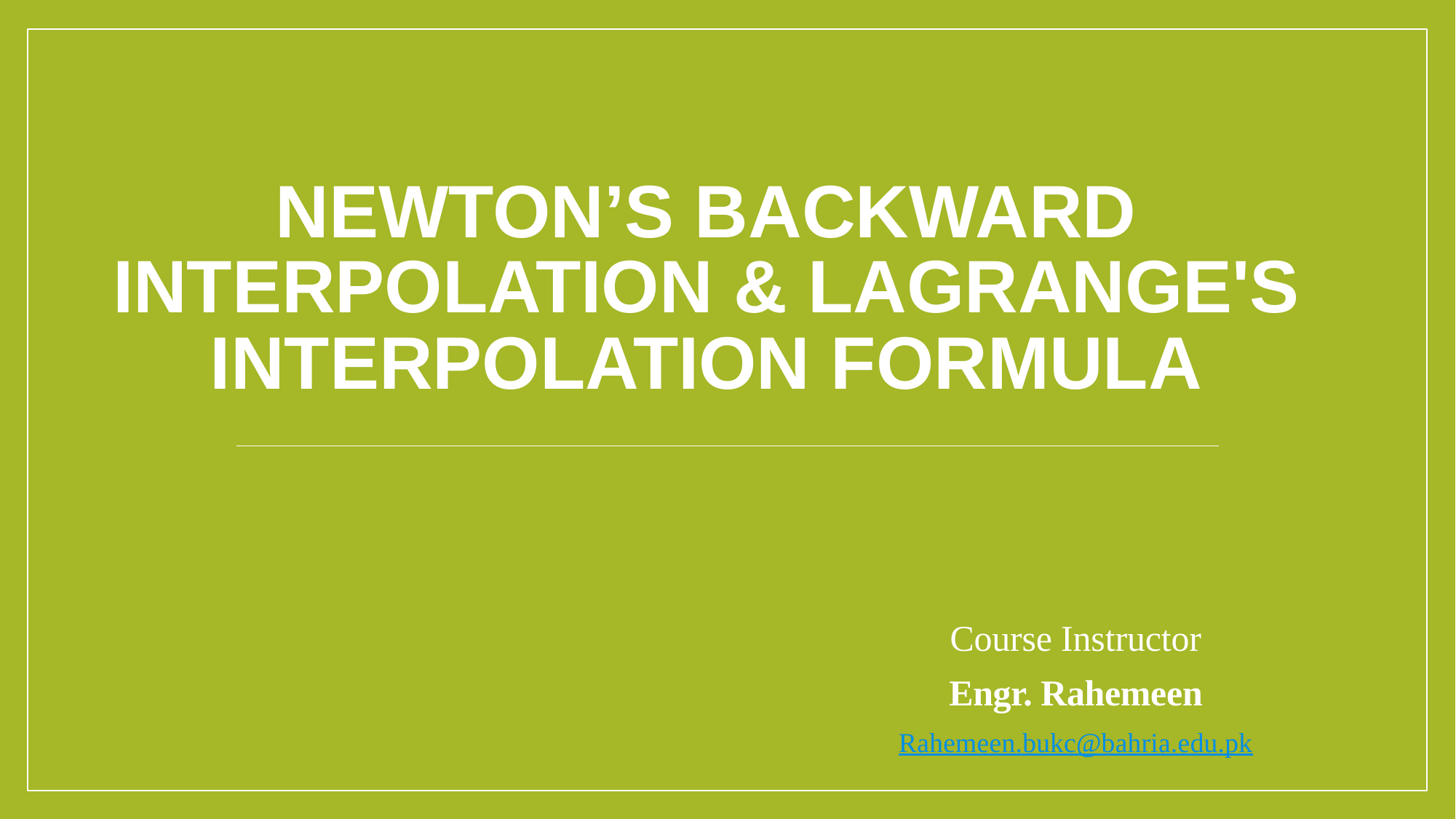

# Newton’s Backward Interpolation & Lagrange's Interpolation Formula
Course Instructor
Engr. Rahemeen
Rahemeen.bukc@bahria.edu.pk